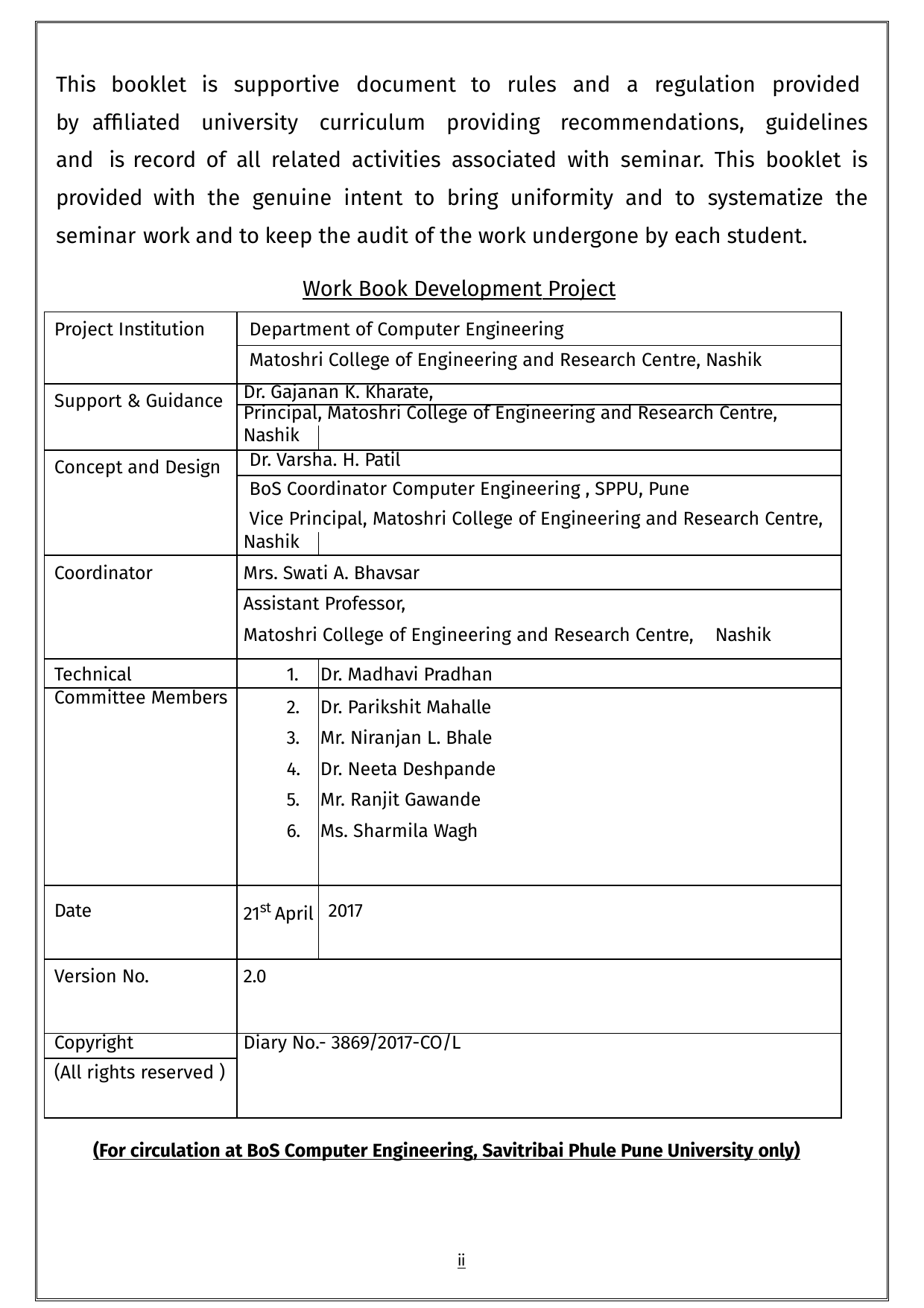

This booklet is  supportive  document to  rules  and  a  regulation  provided  by affiliated university curriculum providing recommendations, guidelines and is record of all related activities associated with seminar. This booklet is provided with the genuine intent to bring uniformity and to systematize the seminar work and to keep the audit of the work undergone by each student.
| Work Book Development Project |  |  |
| --- | --- | --- |
| Project Institution | Department of Computer Engineering |  |
|  | Matoshri College of Engineering and Research Centre, Nashik |  |
| Support & Guidance | Dr. Gajanan K. Kharate, |  |
|  | Principal, Matoshri College of Engineering and Research Centre, |  |
|  | Nashik |  |
| Concept and Design | Dr. Varsha. H. Patil |  |
|  | BoS Coordinator Computer Engineering , SPPU, Pune |  |
|  | Vice Principal, Matoshri College of Engineering and Research Centre, |  |
|  | Nashik |  |
| Coordinator | Mrs. Swati A. Bhavsar |  |
|  | Assistant Professor, |  |
|  | Matoshri College of Engineering and Research Centre, Nashik |  |
| Technical | 1. | Dr. Madhavi Pradhan |
| Committee Members | 2. | Dr. Parikshit Mahalle |
|  | 3. | Mr. Niranjan L. Bhale |
|  | 4. | Dr. Neeta Deshpande |
|  | 5. | Mr. Ranjit Gawande |
|  | 6. | Ms. Sharmila Wagh |
| Date | 21st April | 2017 |
| Version No. | 2.0 |  |
| Copyright | Diary No.- 3869/2017-CO/L |  |
| (All rights reserved ) |  |  |
(For circulation at BoS Computer Engineering, Savitribai Phule Pune University only)
ii